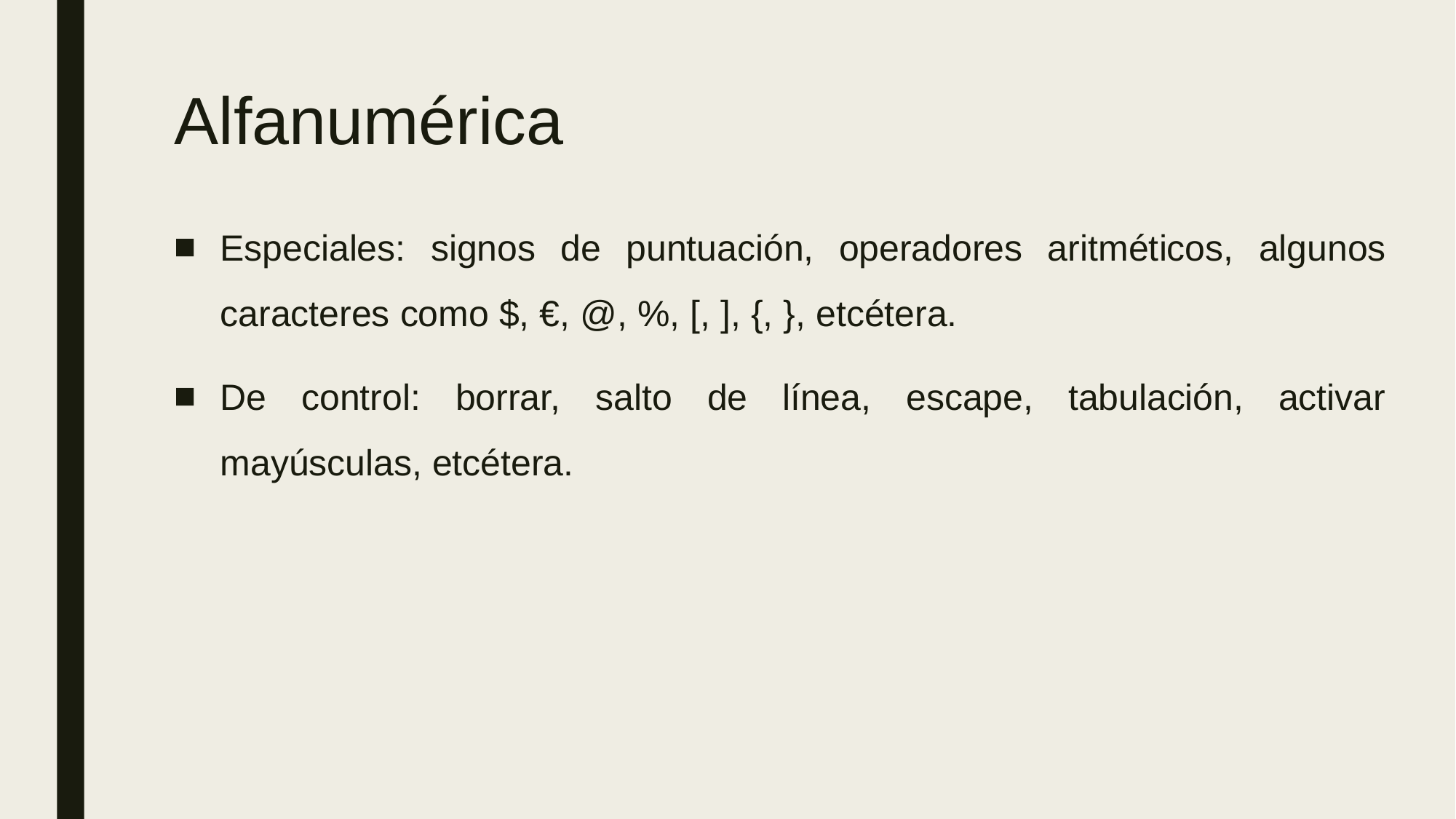

Alfanumérica
Especiales: signos de puntuación, operadores aritméticos, algunos caracteres como $, €, @, %, [, ], {, }, etcétera.
De control: borrar, salto de línea, escape, tabulación, activar mayúsculas, etcétera.